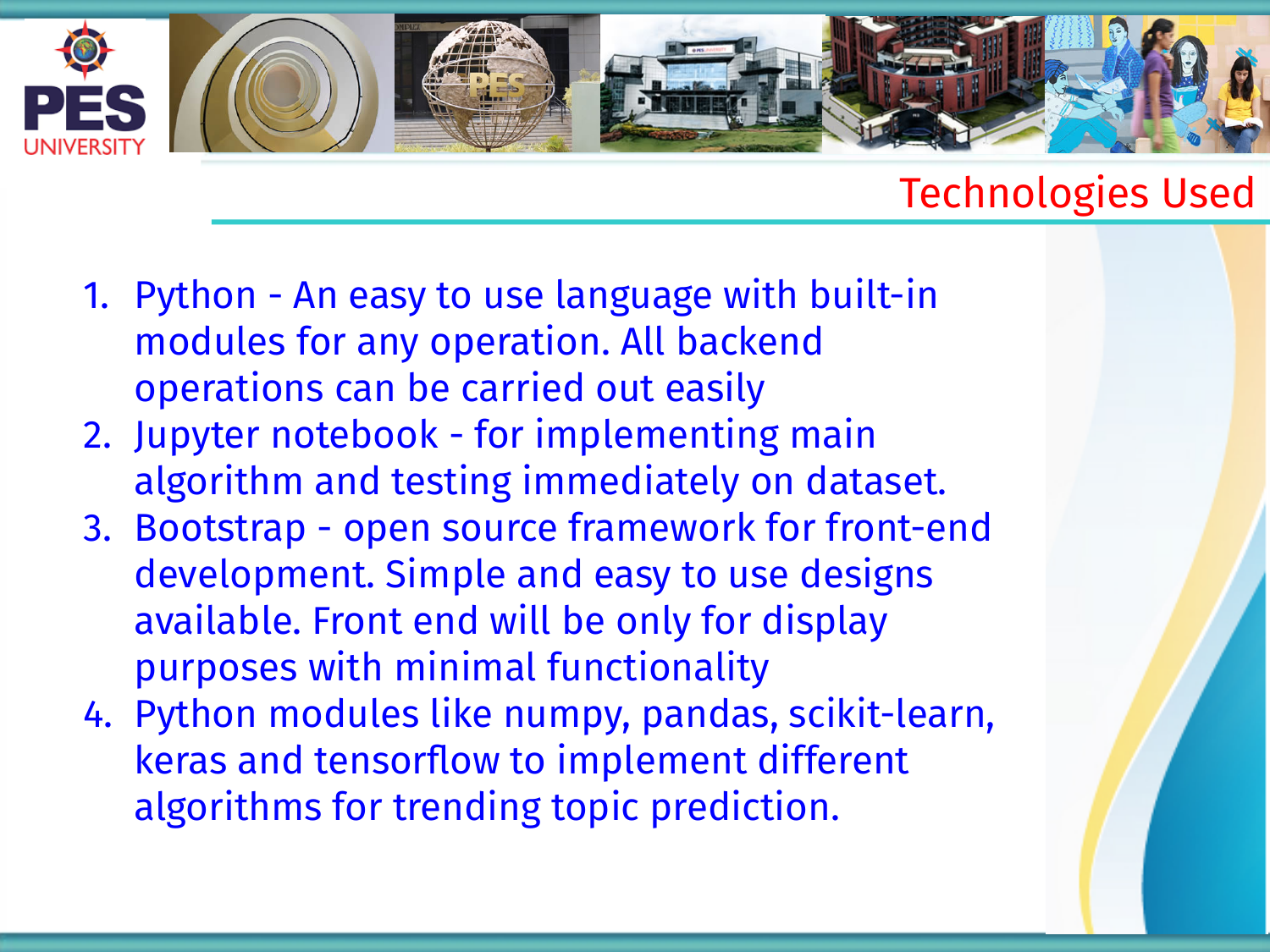

Technologies Used

Python - An easy to use language with built-in modules for any operation. All backend operations can be carried out easily
Jupyter notebook - for implementing main algorithm and testing immediately on dataset.
Bootstrap - open source framework for front-end development. Simple and easy to use designs available. Front end will be only for display purposes with minimal functionality
Python modules like numpy, pandas, scikit-learn, keras and tensorflow to implement different algorithms for trending topic prediction.